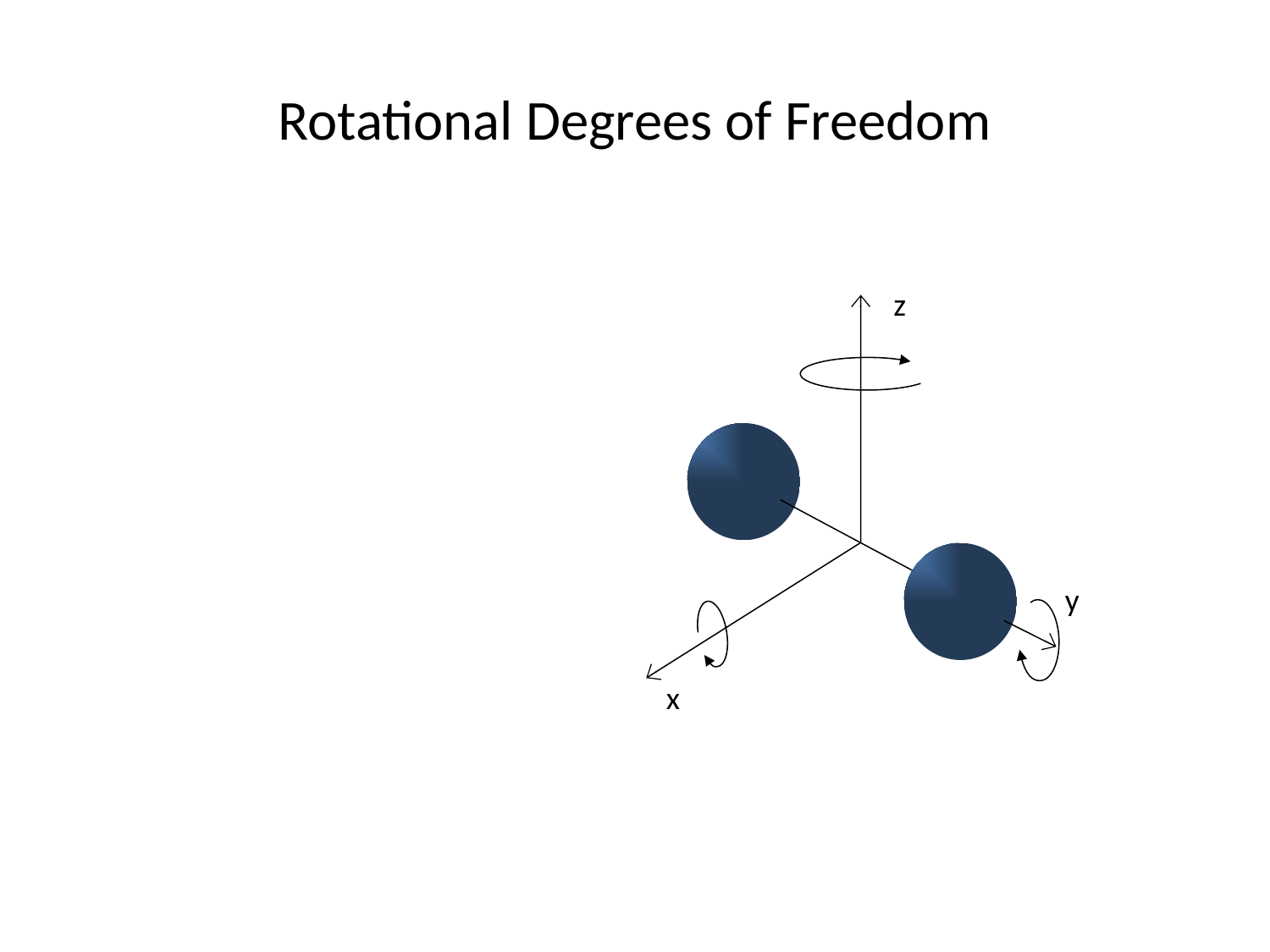

# Rotational Degrees of Freedom

z

y

x